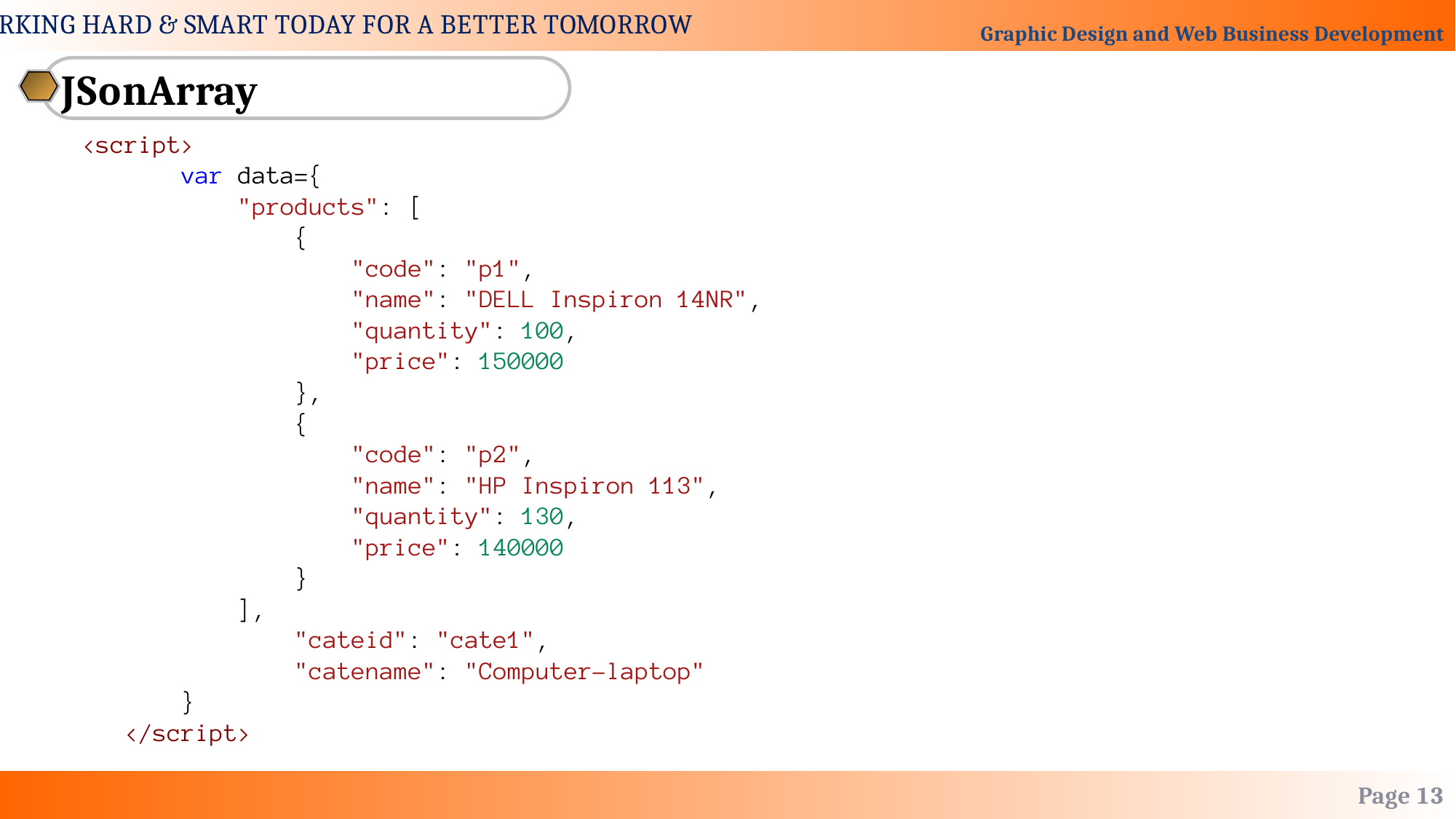

JSonArray

 <script>
        var data={
            "products": [
                {
                    "code": "p1",
                    "name": "DELL Inspiron 14NR",
                    "quantity": 100,
                    "price": 150000
                },
                {
                    "code": "p2",
                    "name": "HP Inspiron 113",
                    "quantity": 130,
                    "price": 140000
                }
            ],
                "cateid": "cate1",
                "catename": "Computer-laptop"
        }
    </script>

Page 13